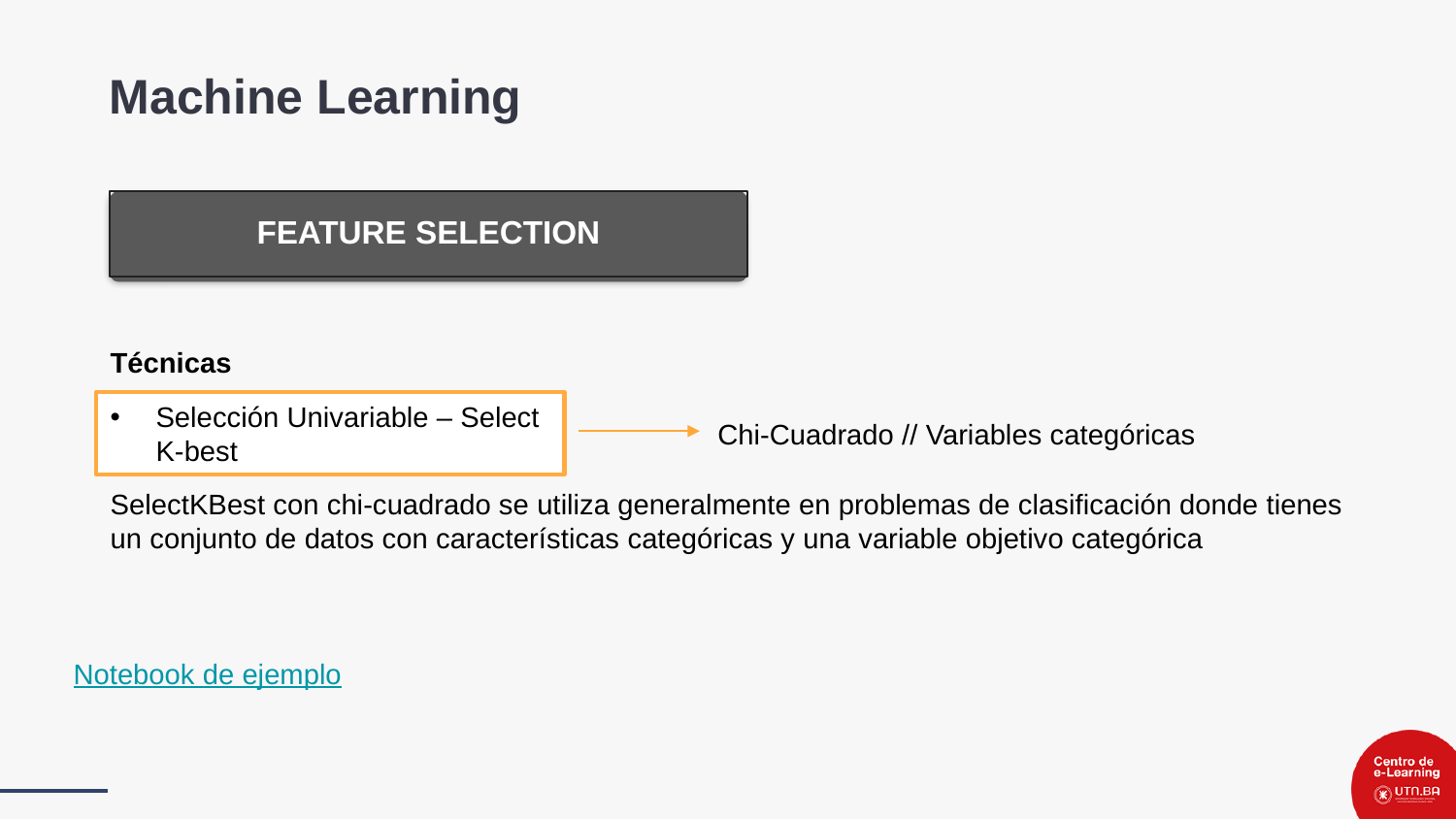

Machine Learning
FEATURE SELECTION

Técnicas
Selección Univariable – Select K-best
Chi-Cuadrado // Variables categóricas
SelectKBest con chi-cuadrado se utiliza generalmente en problemas de clasificación donde tienes un conjunto de datos con características categóricas y una variable objetivo categórica
Notebook de ejemplo